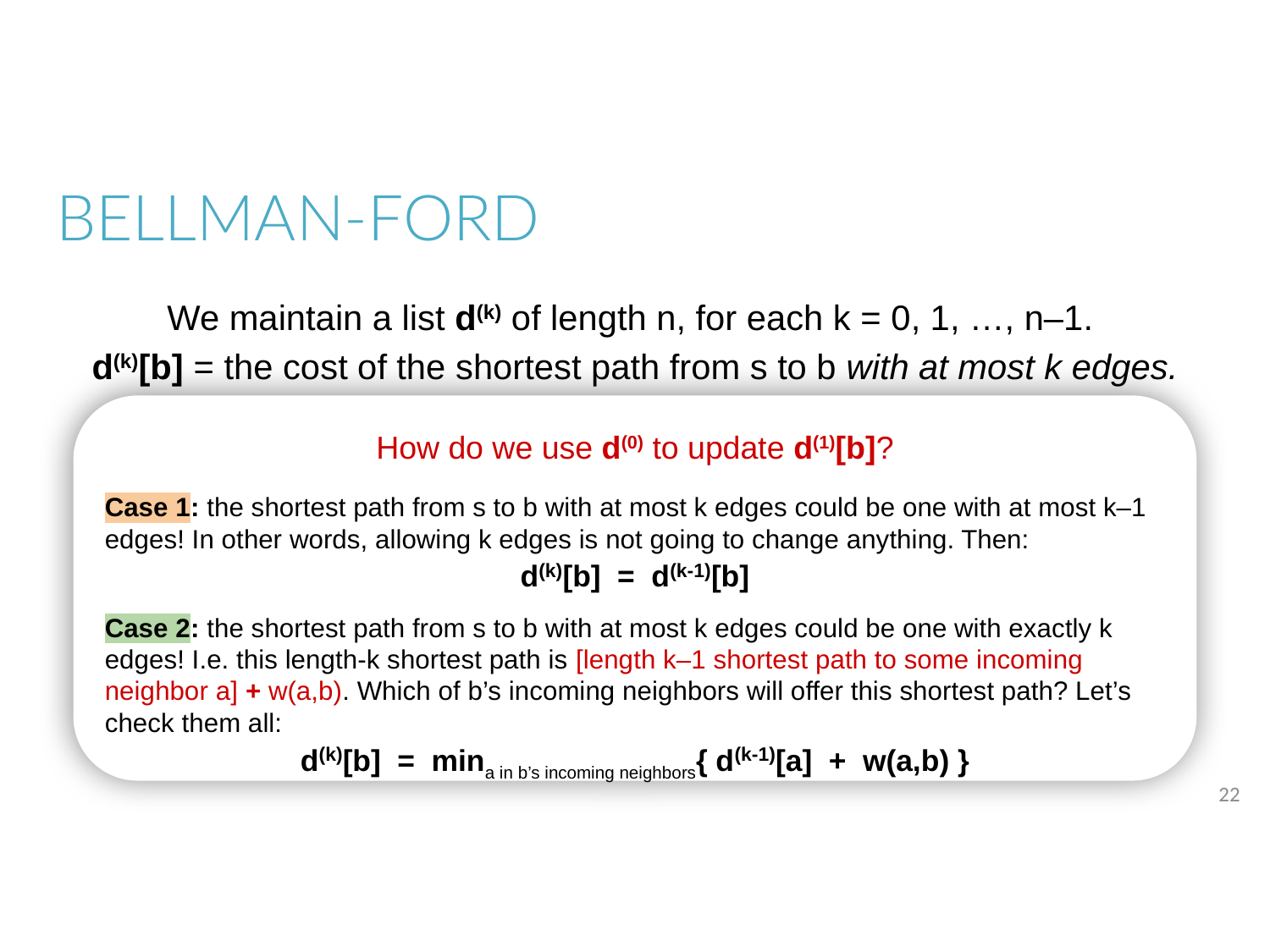

BELLMAN-FORD
We maintain a list d(k) of length n, for each k = 0, 1, …, n–1.
d(k)[b] = the cost of the shortest path from s to b with at most k edges.
How do we use d(0) to update d(1)[b]?

Case 1: the shortest path from s to b with at most k edges could be one with at most k–1 edges! In other words, allowing k edges is not going to change anything. Then:
d(k)[b]  =  d(k-1)[b]

Case 2: the shortest path from s to b with at most k edges could be one with exactly k edges! I.e. this length-k shortest path is [length k–1 shortest path to some incoming neighbor a] + w(a,b). Which of b’s incoming neighbors will offer this shortest path? Let’s check them all:
d(k)[b]  =  mina in b’s incoming neighbors{ d(k-1)[a]  +  w(a,b) }
22